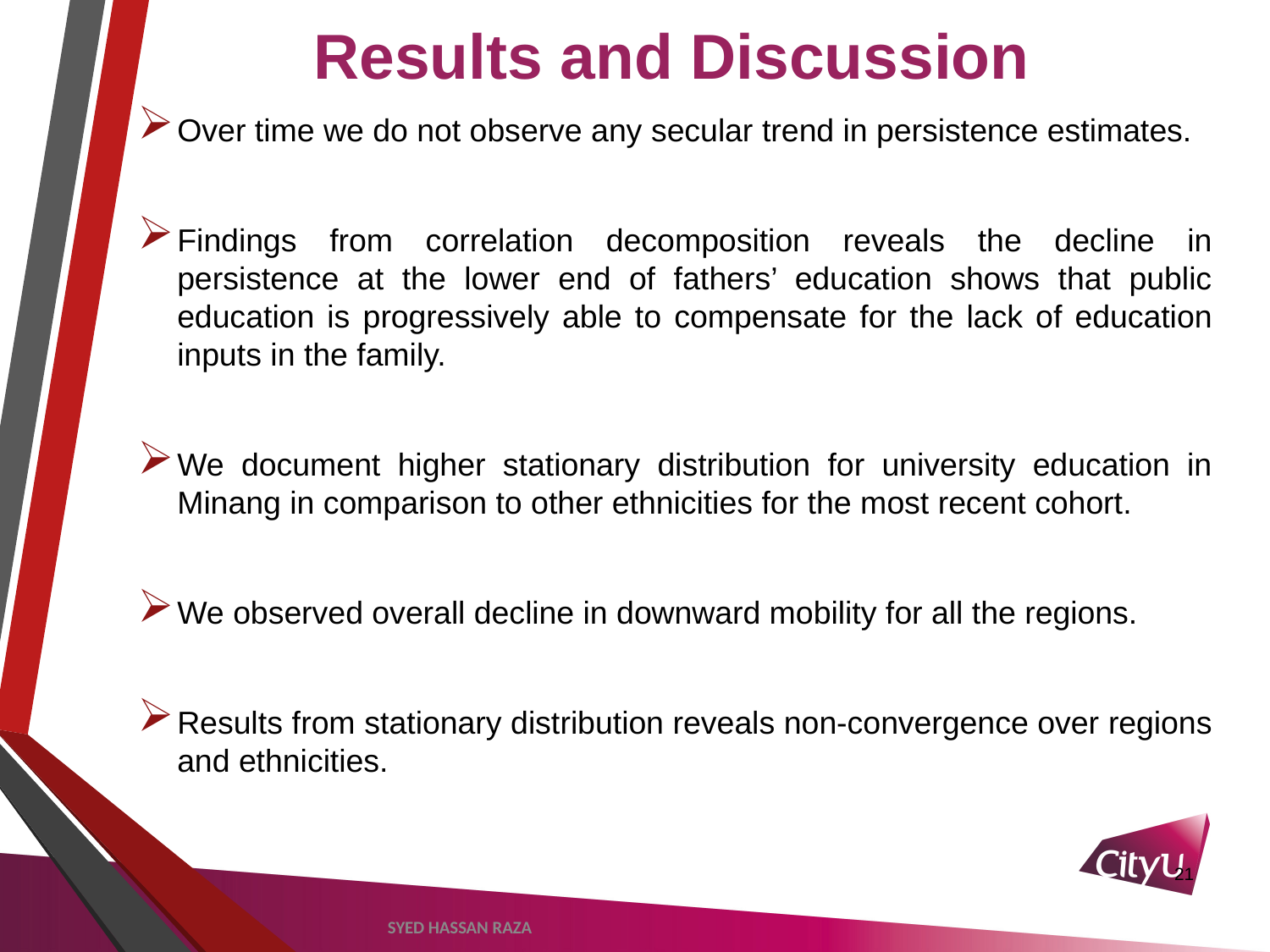

# Results and Discussion

Over time we do not observe any secular trend in persistence estimates.

Findings from correlation decomposition reveals the decline in persistence at the lower end of fathers’ education shows that public education is progressively able to compensate for the lack of education inputs in the family.

We document higher stationary distribution for university education in Minang in comparison to other ethnicities for the most recent cohort.

We observed overall decline in downward mobility for all the regions.

Results from stationary distribution reveals non-convergence over regions and ethnicities.

21
SYED HASSAN RAZA